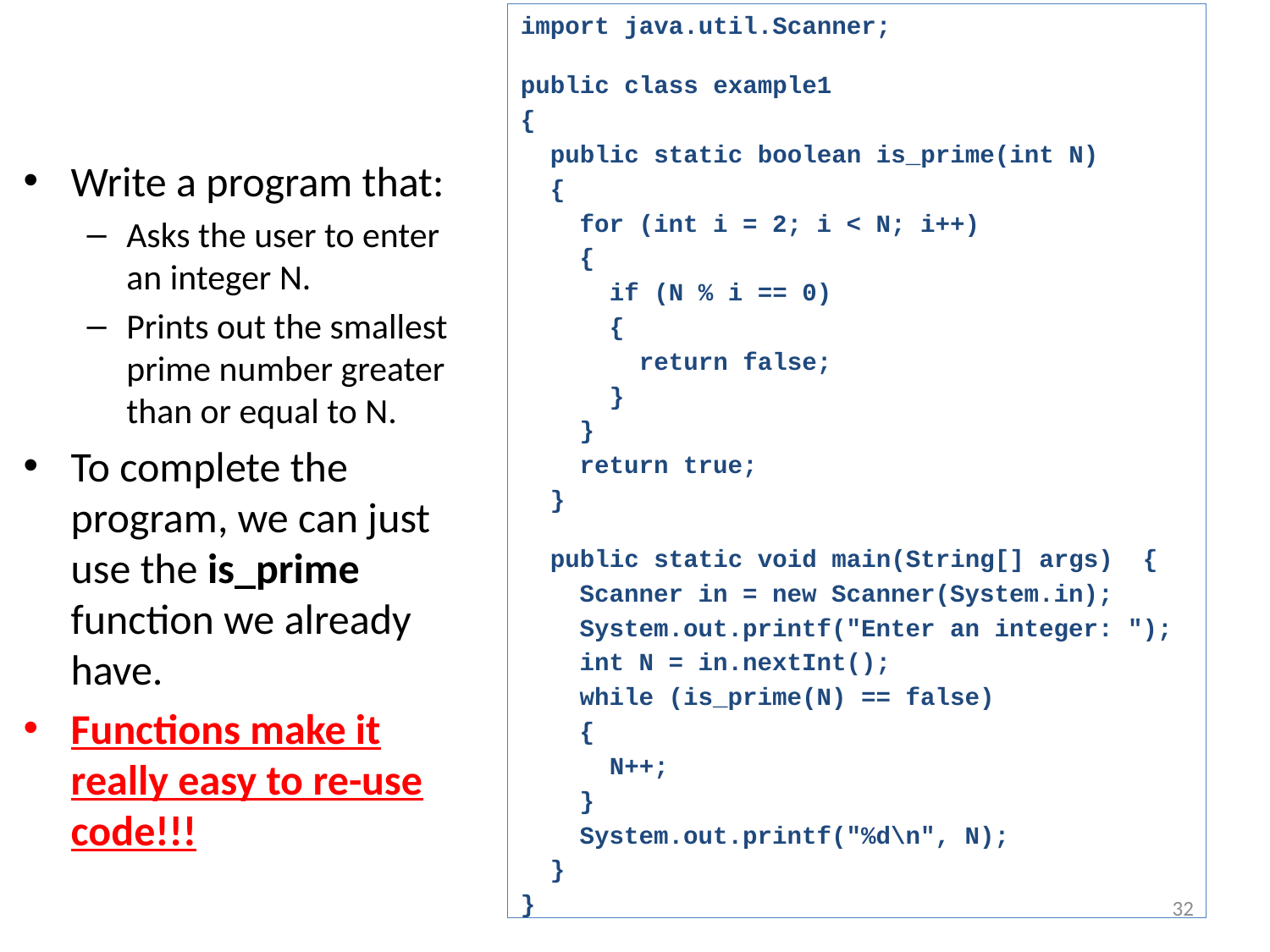

import java.util.Scanner;

public class example1
{
  public static boolean is_prime(int N)
  {
    for (int i = 2; i < N; i++)
    {
      if (N % i == 0)
      {
        return false;
      }
    }
    return true;
  }

  public static void main(String[] args)  {
    Scanner in = new Scanner(System.in);
    System.out.printf("Enter an integer: ");
    int N = in.nextInt();
    while (is_prime(N) == false)
    {
      N++;
    }
    System.out.printf("%d\n", N);
  }
}
Write a program that:
Asks the user to enter an integer N.
Prints out the smallest prime number greater than or equal to N.
To complete the program, we can just use the is_prime function we already have.
Functions make it really easy to re-use code!!!
32